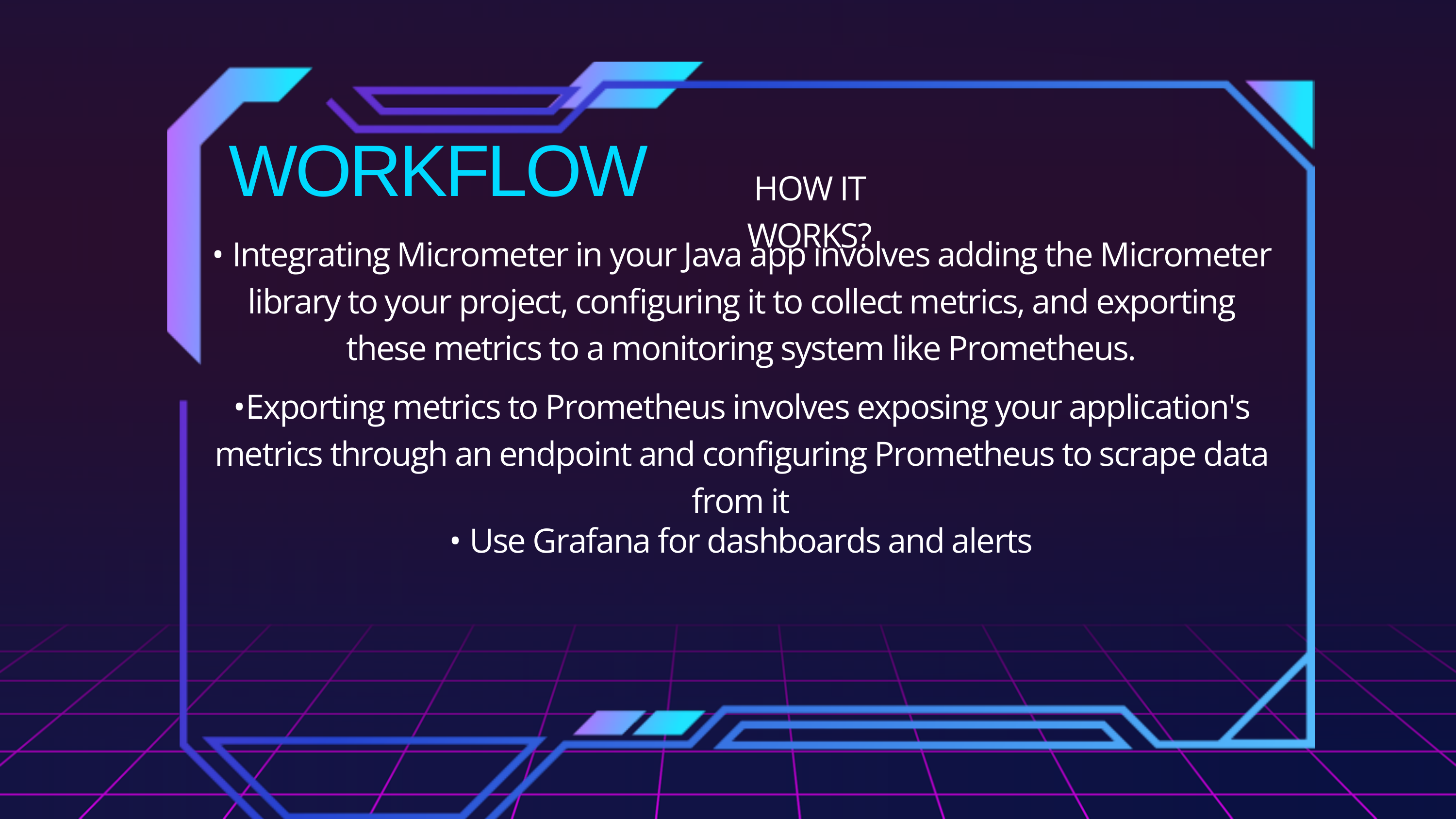

WORKFLOW
HOW IT WORKS?
• Integrating Micrometer in your Java app involves adding the Micrometer library to your project, configuring it to collect metrics, and exporting these metrics to a monitoring system like Prometheus.

•Exporting metrics to Prometheus involves exposing your application's metrics through an endpoint and configuring Prometheus to scrape data from it
• Use Grafana for dashboards and alerts